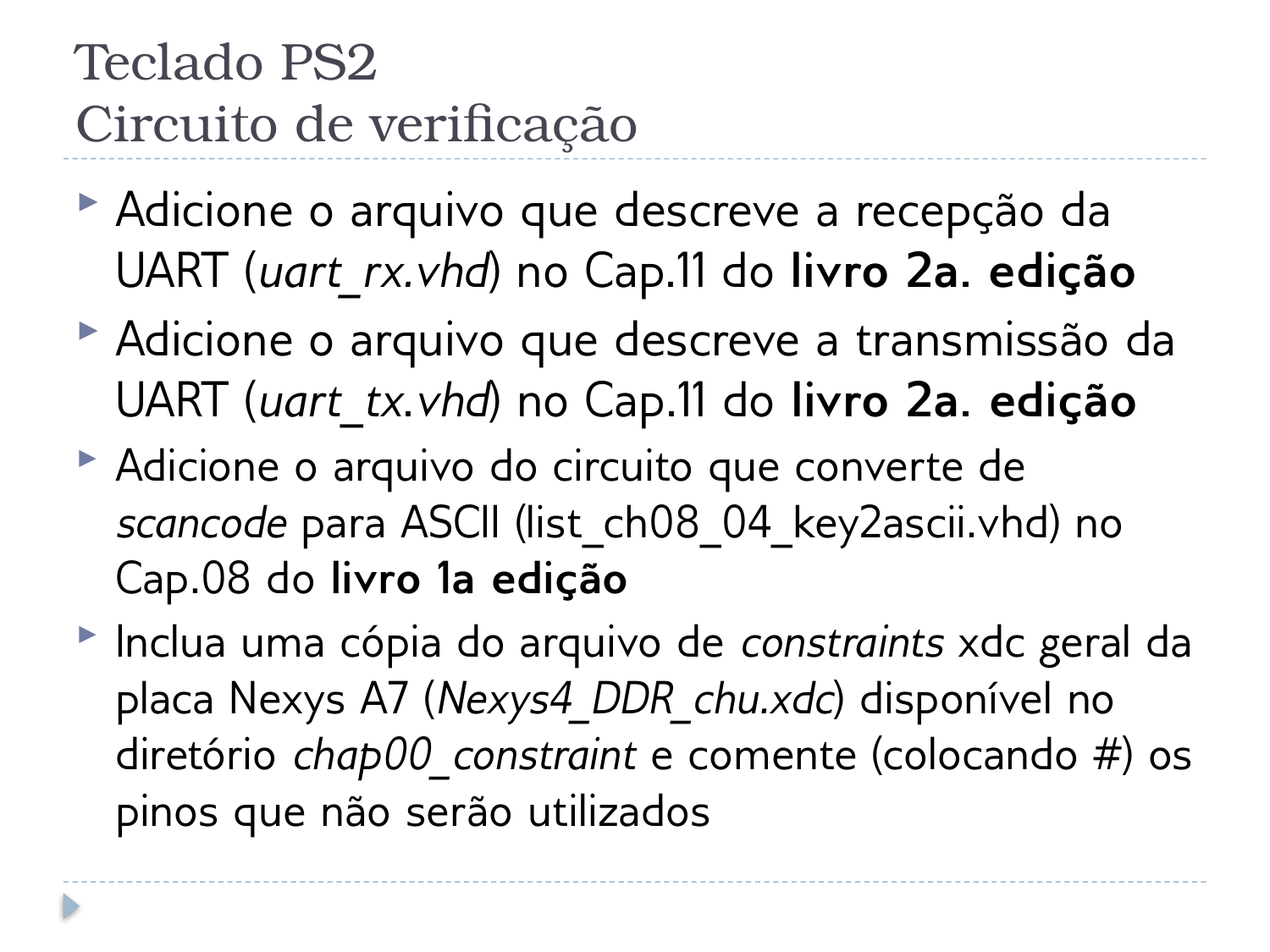

# Teclado PS2 Circuito de verificação
Adicione o arquivo que descreve a recepção da UART (uart_rx.vhd) no Cap.11 do livro 2a. edição
Adicione o arquivo que descreve a transmissão da UART (uart_tx.vhd) no Cap.11 do livro 2a. edição
Adicione o arquivo do circuito que converte de scancode para ASCII (list_ch08_04_key2ascii.vhd) no Cap.08 do livro 1a edição
Inclua uma cópia do arquivo de constraints xdc geral da placa Nexys A7 (Nexys4_DDR_chu.xdc) disponível no diretório chap00_constraint e comente (colocando #) os pinos que não serão utilizados